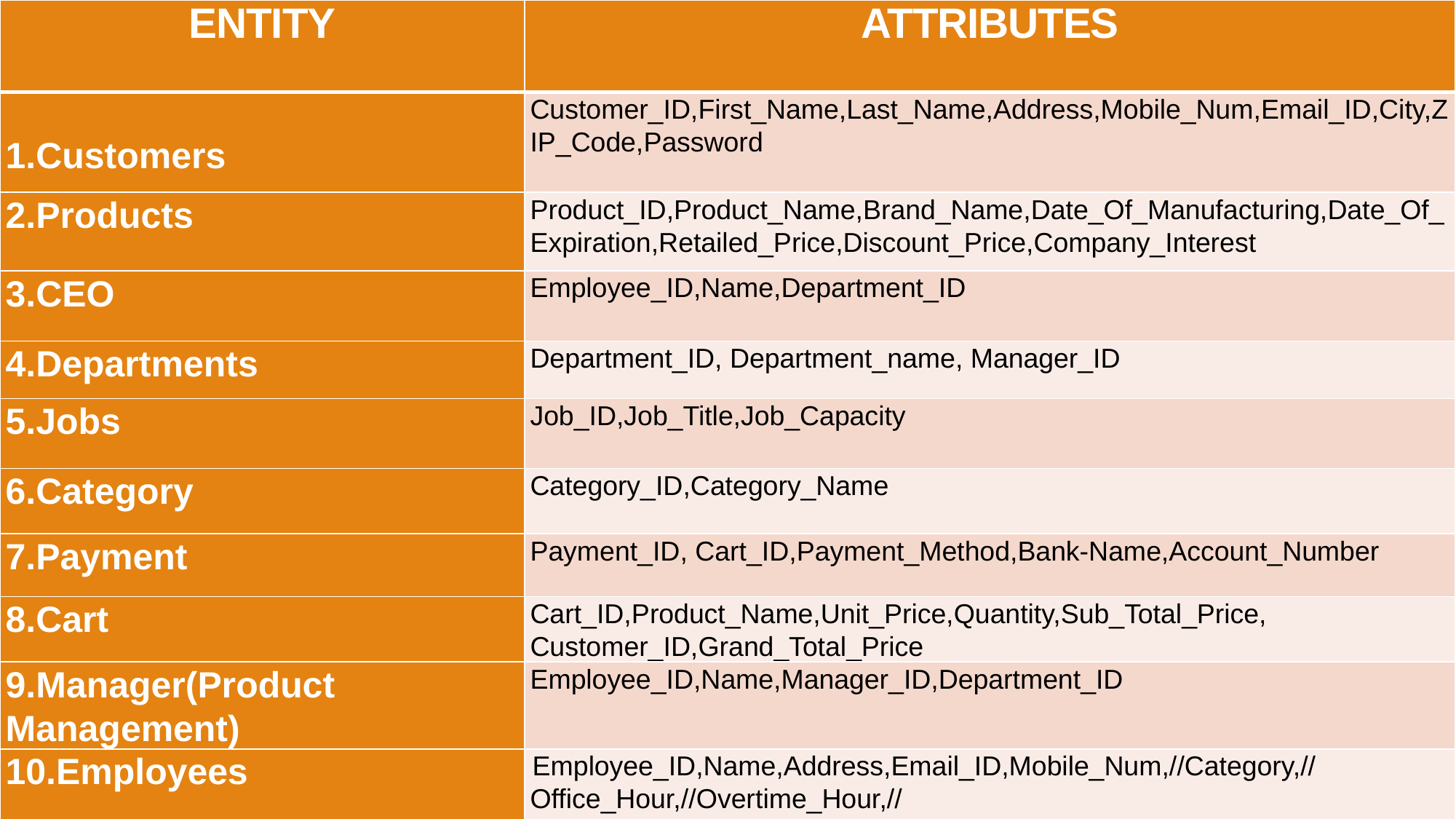

| ENTITY | ATTRIBUTES |
| --- | --- |
| 1.Customers | Customer\_ID,First\_Name,Last\_Name,Address,Mobile\_Num,Email\_ID,City,ZIP\_Code,Password |
| 2.Products | Product\_ID,Product\_Name,Brand\_Name,Date\_Of\_Manufacturing,Date\_Of\_Expiration,Retailed\_Price,Discount\_Price,Company\_Interest |
| 3.CEO | Employee\_ID,Name,Department\_ID |
| 4.Departments | Department\_ID, Department\_name, Manager\_ID |
| 5.Jobs | Job\_ID,Job\_Title,Job\_Capacity |
| 6.Category | Category\_ID,Category\_Name |
| 7.Payment | Payment\_ID, Cart\_ID,Payment\_Method,Bank-Name,Account\_Number |
| 8.Cart | Cart\_ID,Product\_Name,Unit\_Price,Quantity,Sub\_Total\_Price, Customer\_ID,Grand\_Total\_Price |
| 9.Manager(Product Management) | Employee\_ID,Name,Manager\_ID,Department\_ID |
| 10.Employees | Employee\_ID,Name,Address,Email\_ID,Mobile\_Num,//Category,//Office\_Hour,//Overtime\_Hour,//Hire\_Date,Salary,Manager\_ID,Department\_ID,Job\_ID |
| ENTITY | ATTRIBUTES |
| --- | --- |